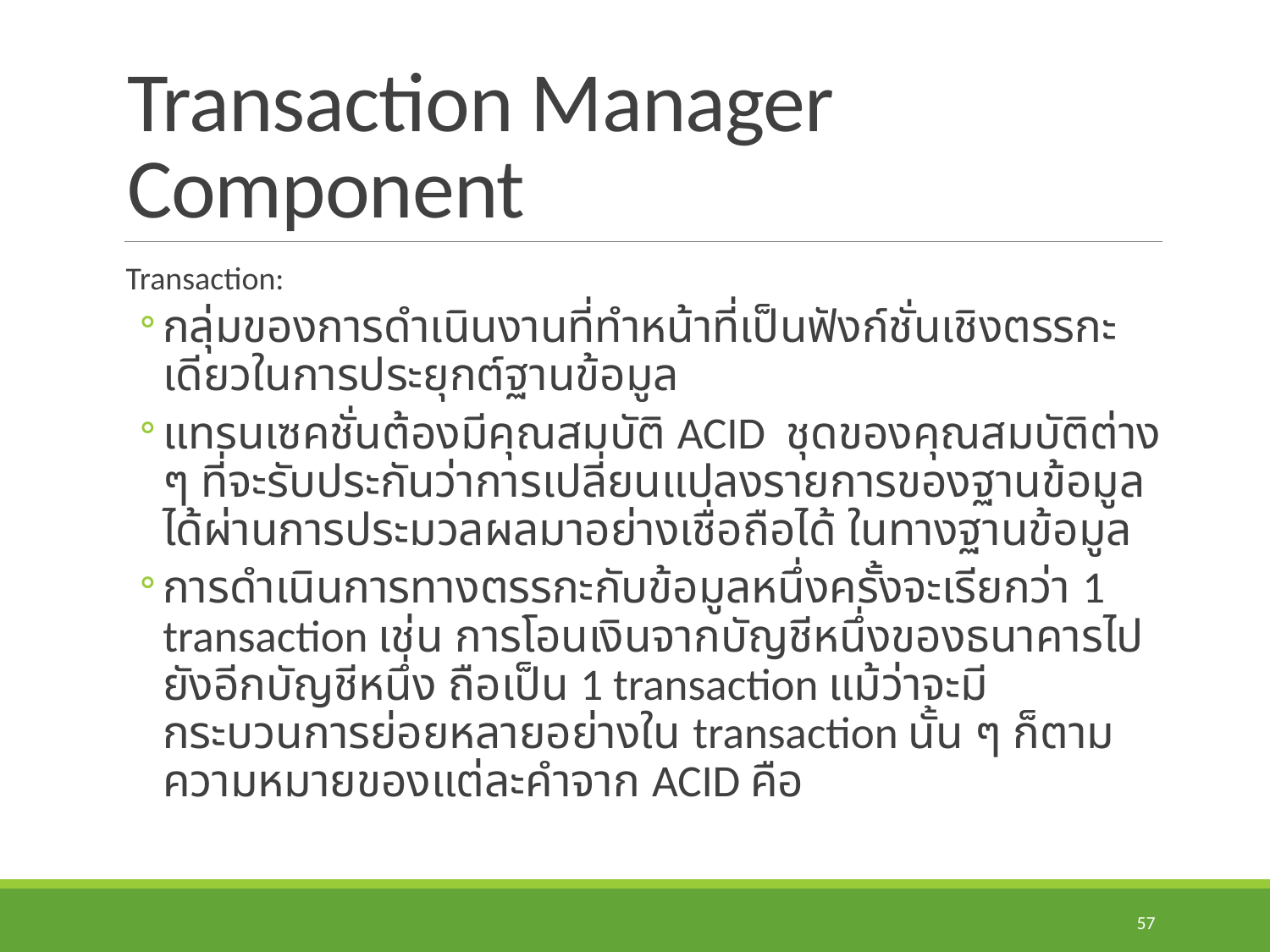

# Transaction Manager Component
Transaction:
กลุ่มของการดำเนินงานที่ทำหน้าที่เป็นฟังก์ชั่นเชิงตรรกะเดียวในการประยุกต์ฐานข้อมูล
แทรนเซคชั่นต้องมีคุณสมบัติ ACID  ชุดของคุณสมบัติต่าง ๆ ที่จะรับประกันว่าการเปลี่ยนแปลงรายการของฐานข้อมูลได้ผ่านการประมวลผลมาอย่างเชื่อถือได้ ในทางฐานข้อมูล
การดำเนินการทางตรรกะกับข้อมูลหนึ่งครั้งจะเรียกว่า 1 transaction เช่น การโอนเงินจากบัญชีหนึ่งของธนาคารไปยังอีกบัญชีหนึ่ง ถือเป็น 1 transaction แม้ว่าจะมีกระบวนการย่อยหลายอย่างใน transaction นั้น ๆ ก็ตาม ความหมายของแต่ละคำจาก ACID คือ
57